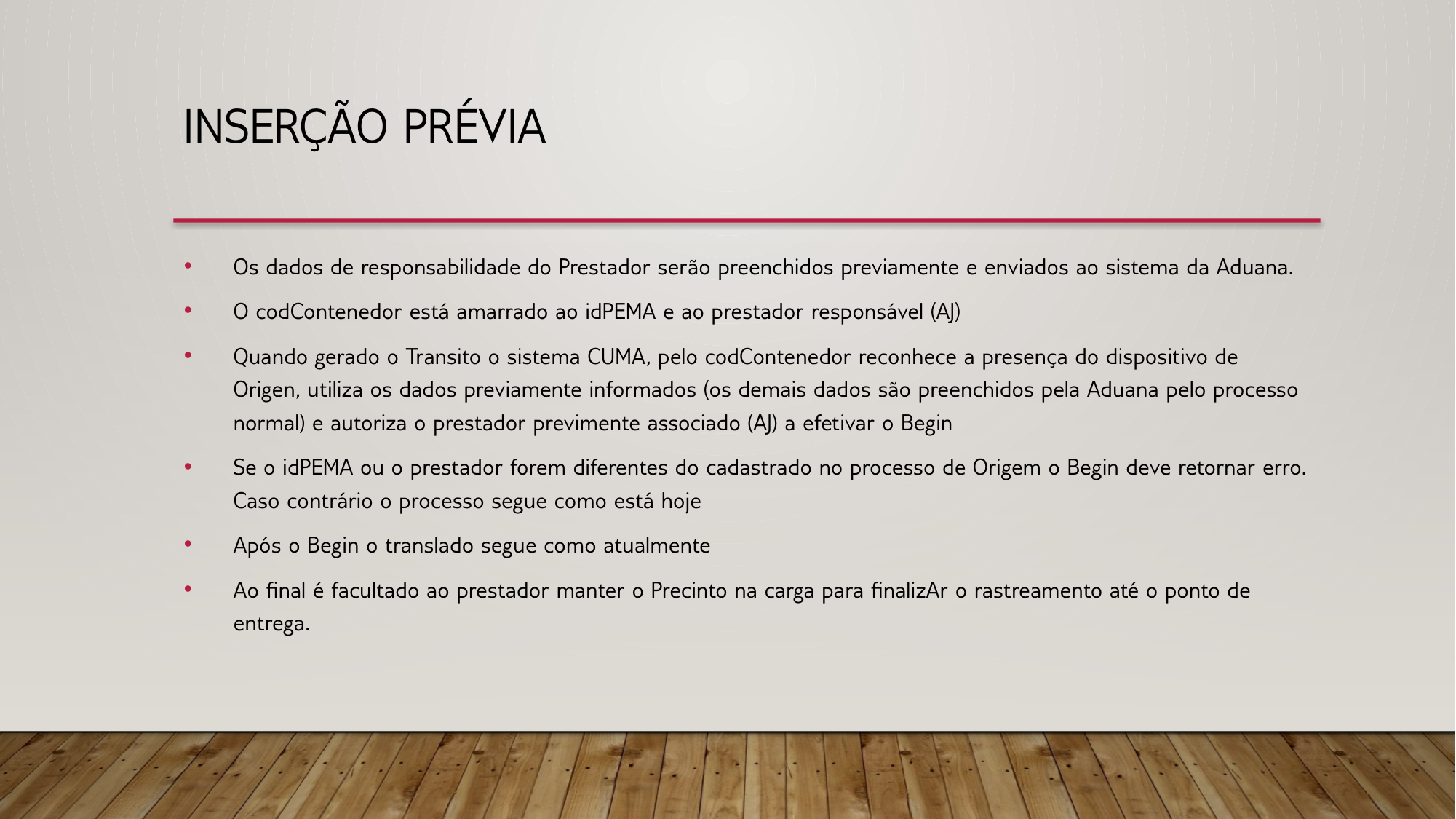

Inserção Prévia
Os dados de responsabilidade do Prestador serão preenchidos previamente e enviados ao sistema da Aduana.
O codContenedor está amarrado ao idPEMA e ao prestador responsável (AJ)
Quando gerado o Transito o sistema CUMA, pelo codContenedor reconhece a presença do dispositivo de Origen, utiliza os dados previamente informados (os demais dados são preenchidos pela Aduana pelo processo normal) e autoriza o prestador previmente associado (AJ) a efetivar o Begin
Se o idPEMA ou o prestador forem diferentes do cadastrado no processo de Origem o Begin deve retornar erro. Caso contrário o processo segue como está hoje
Após o Begin o translado segue como atualmente
Ao final é facultado ao prestador manter o Precinto na carga para finalizAr o rastreamento até o ponto de entrega.